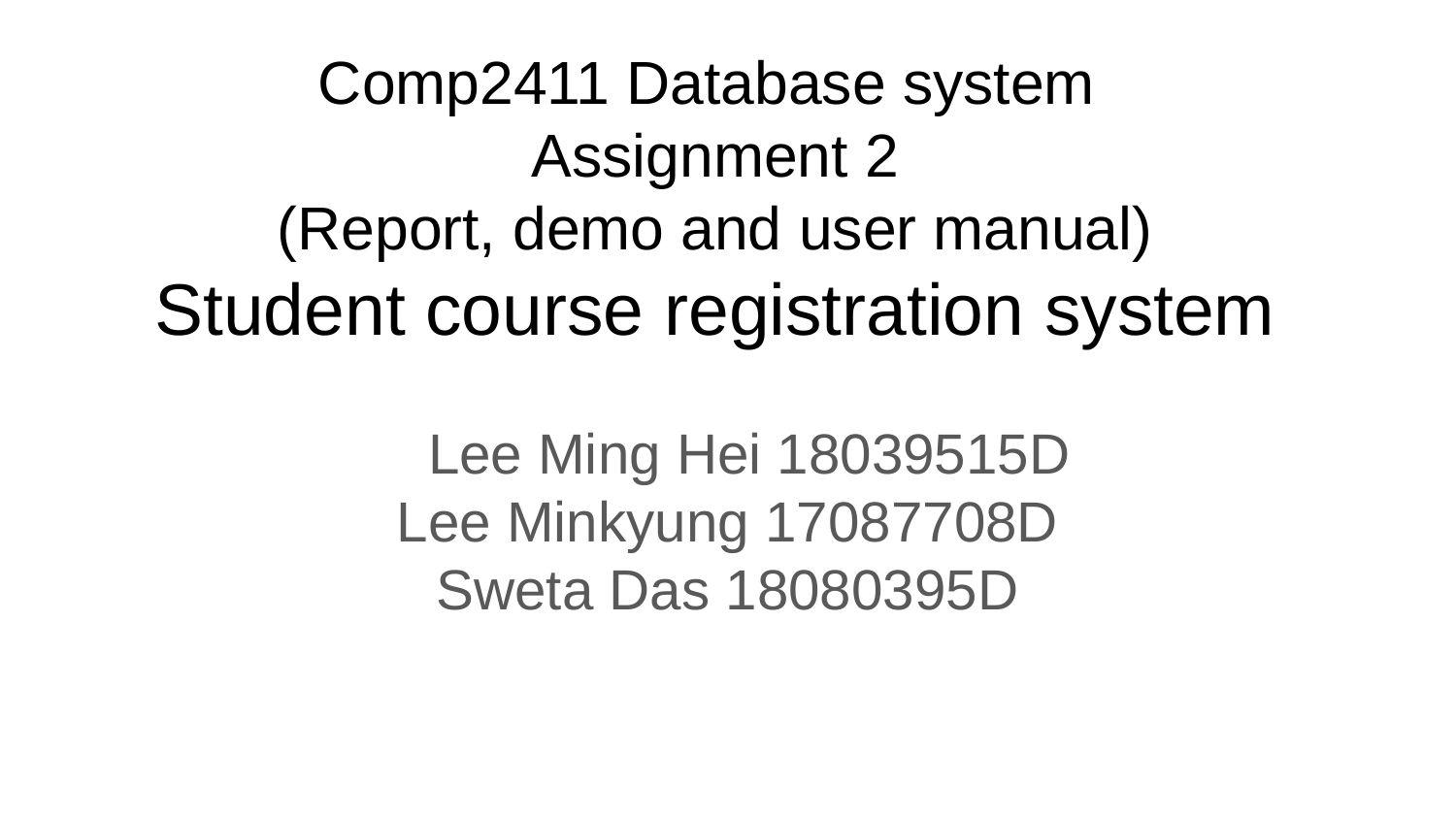

# Comp2411 Database system
Assignment 2
(Report, demo and user manual)
Student course registration system
Lee Ming Hei 18039515D
Lee Minkyung 17087708D
Sweta Das 18080395D